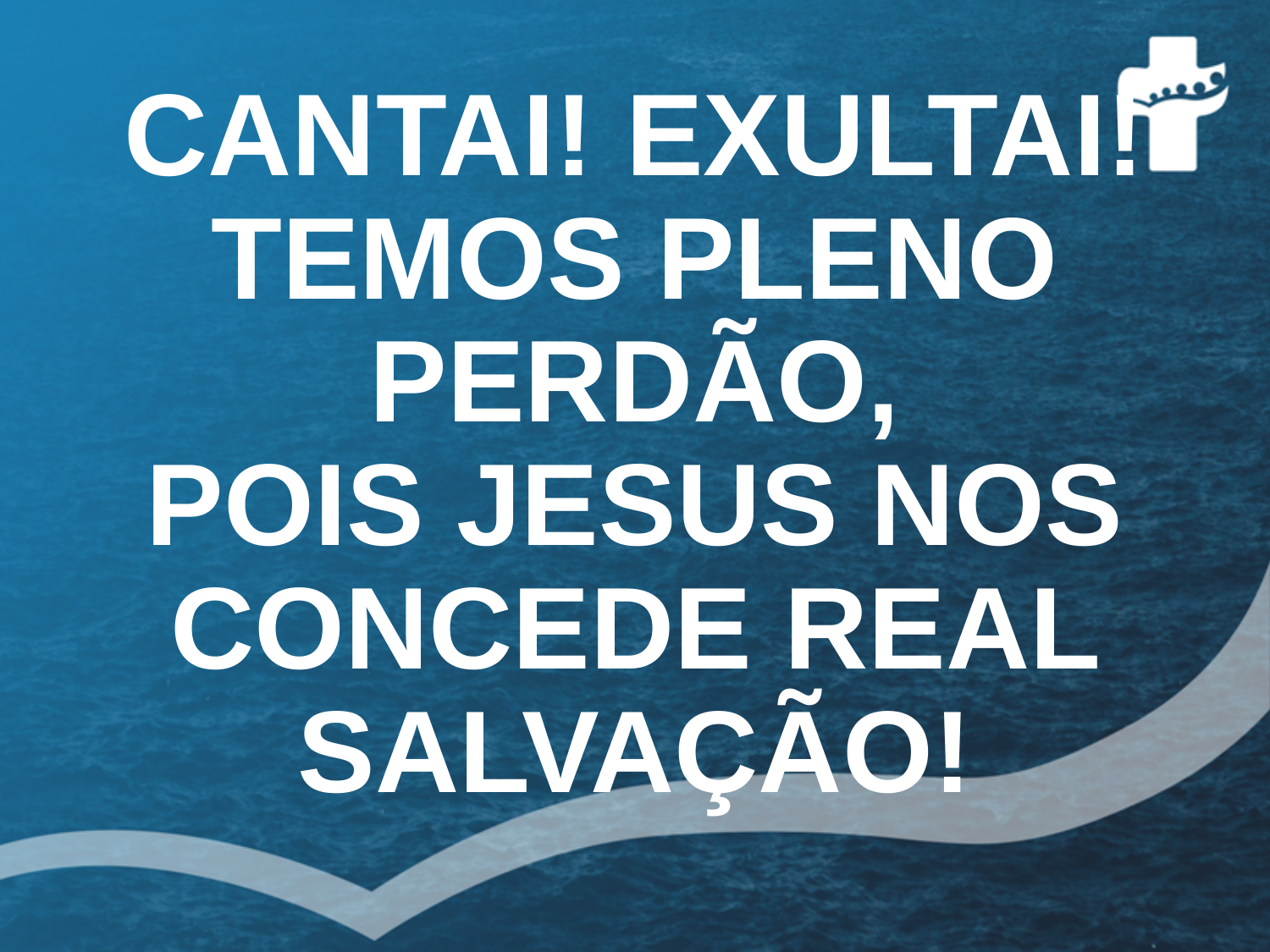

# CANTAI! EXULTAI! TEMOS PLENO PERDÃO, POIS JESUS NOS CONCEDE REAL SALVAÇÃO!